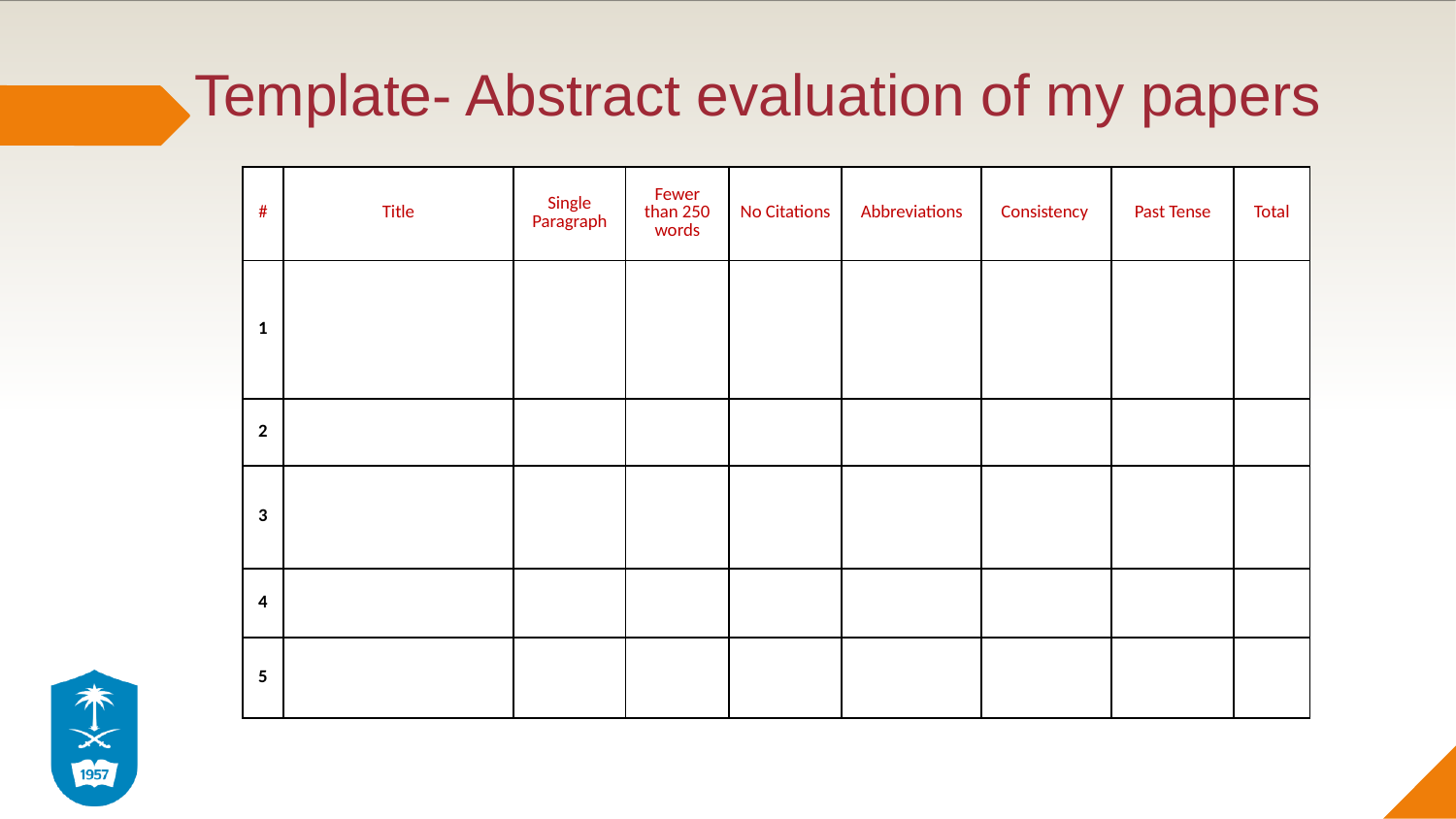

# Template- Abstract evaluation of my papers
| # | Title | Single Paragraph | Fewer than 250 words | No Citations | Abbreviations | Consistency | Past Tense | Total |
| --- | --- | --- | --- | --- | --- | --- | --- | --- |
| 1 |  |  |  |  |  |  |  |  |
| 2 |  |  |  |  |  |  |  |  |
| 3 |  |  |  |  |  |  |  |  |
| 4 |  |  |  |  |  |  |  |  |
| 5 |  |  |  |  |  |  |  |  |